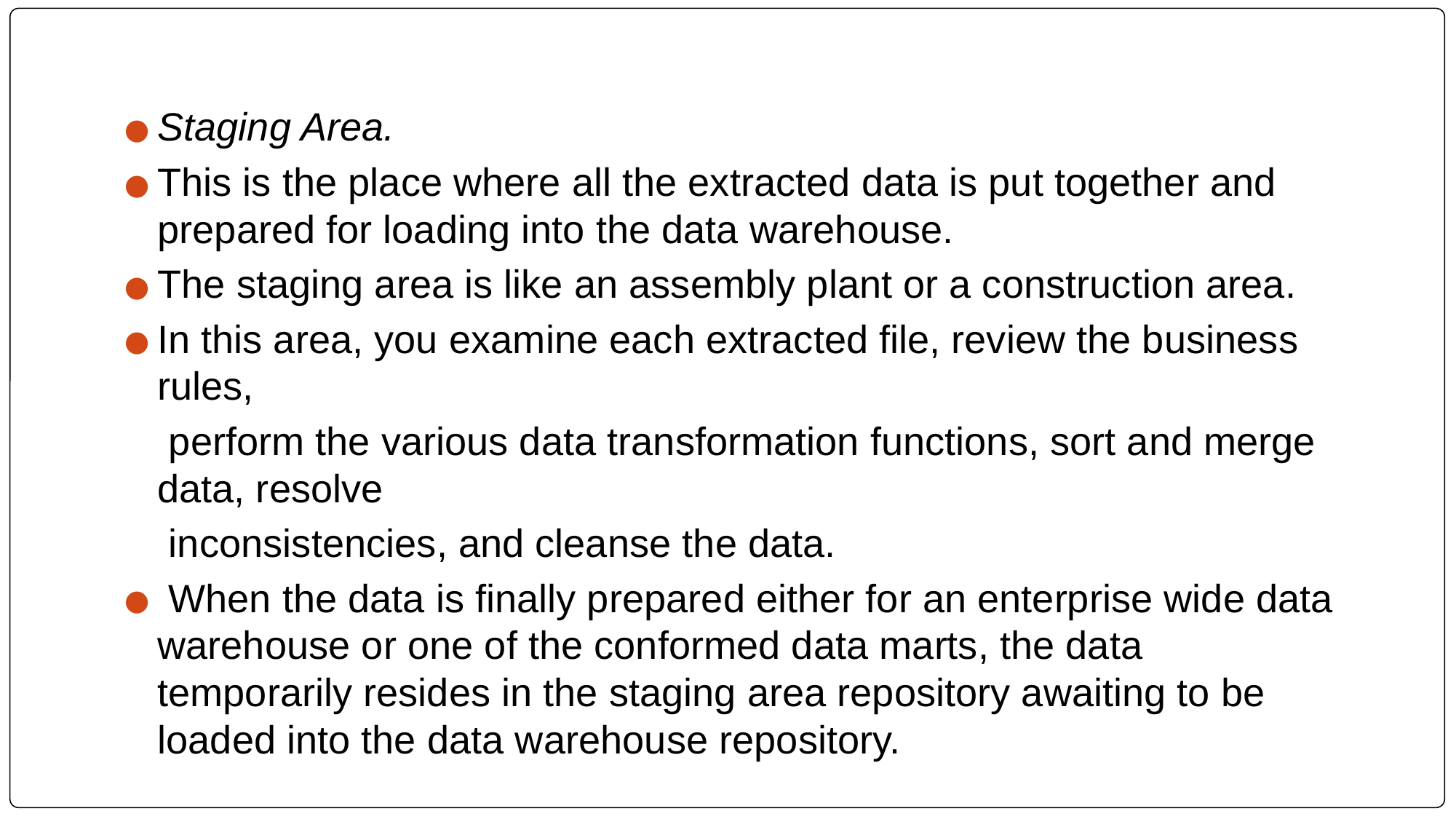

Staging Area.
This is the place where all the extracted data is put together and prepared for loading into the data warehouse.
The staging area is like an assembly plant or a construction area.
In this area, you examine each extracted file, review the business rules,
    perform the various data transformation functions, sort and merge data, resolve
    inconsistencies, and cleanse the data.
 When the data is finally prepared either for an enterprise wide data warehouse or one of the conformed data marts, the data temporarily resides in the staging area repository awaiting to be loaded into the data warehouse repository.